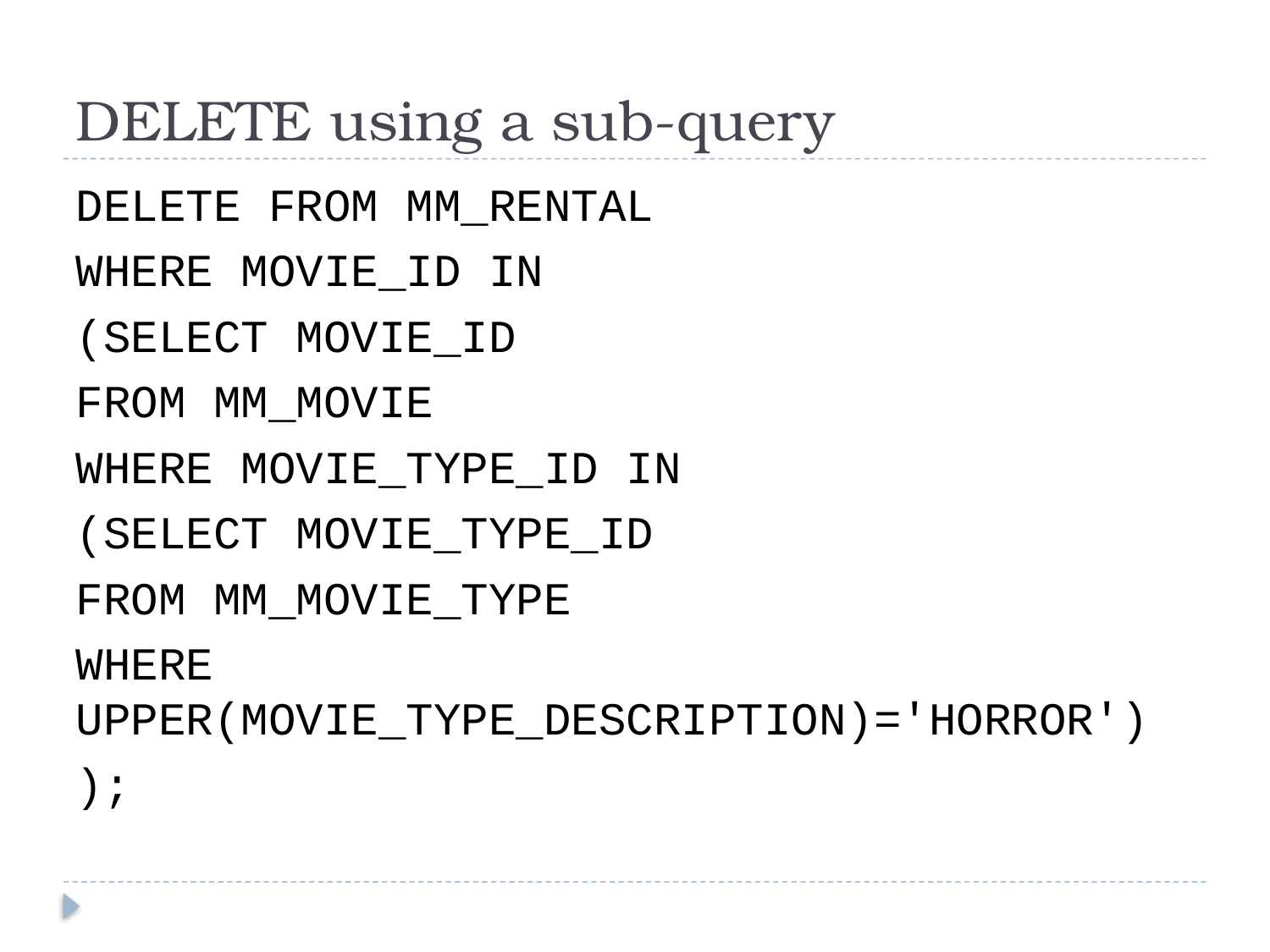

# DELETE using a sub-query
DELETE FROM MM_RENTAL
WHERE MOVIE_ID IN
(SELECT MOVIE_ID
FROM MM_MOVIE
WHERE MOVIE_TYPE_ID IN
(SELECT MOVIE_TYPE_ID
FROM MM_MOVIE_TYPE
WHERE UPPER(MOVIE_TYPE_DESCRIPTION)='HORROR')
);